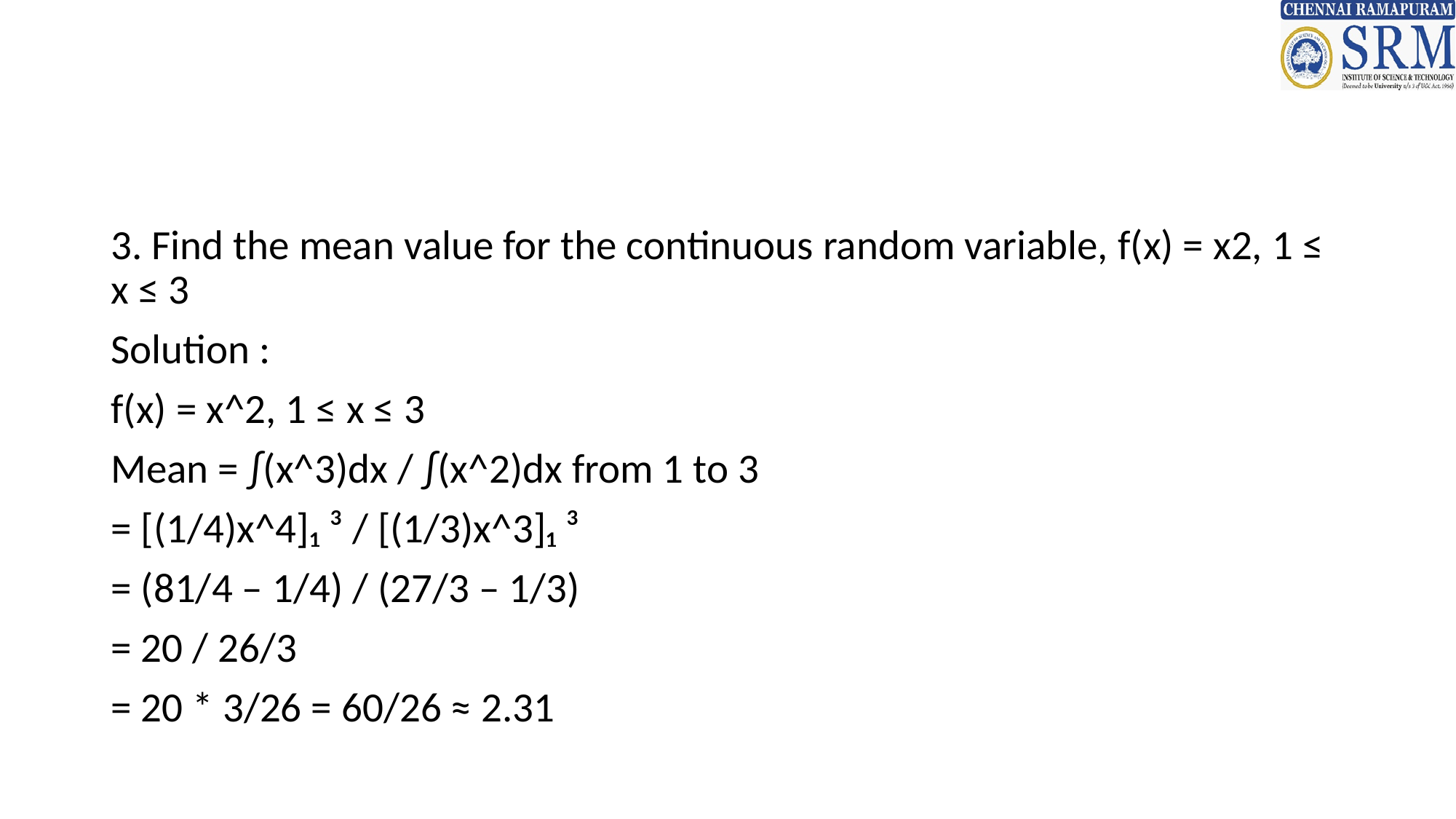

#
3. Find the mean value for the continuous random variable, f(x) = x2, 1 ≤ x ≤ 3
Solution :
f(x) = x^2, 1 ≤ x ≤ 3
Mean = ∫(x^3)dx / ∫(x^2)dx from 1 to 3
= [(1/4)x^4]₁ ³ / [(1/3)x^3]₁ ³
= (81/4 – 1/4) / (27/3 – 1/3)
= 20 / 26/3
= 20 * 3/26 = 60/26 ≈ 2.31